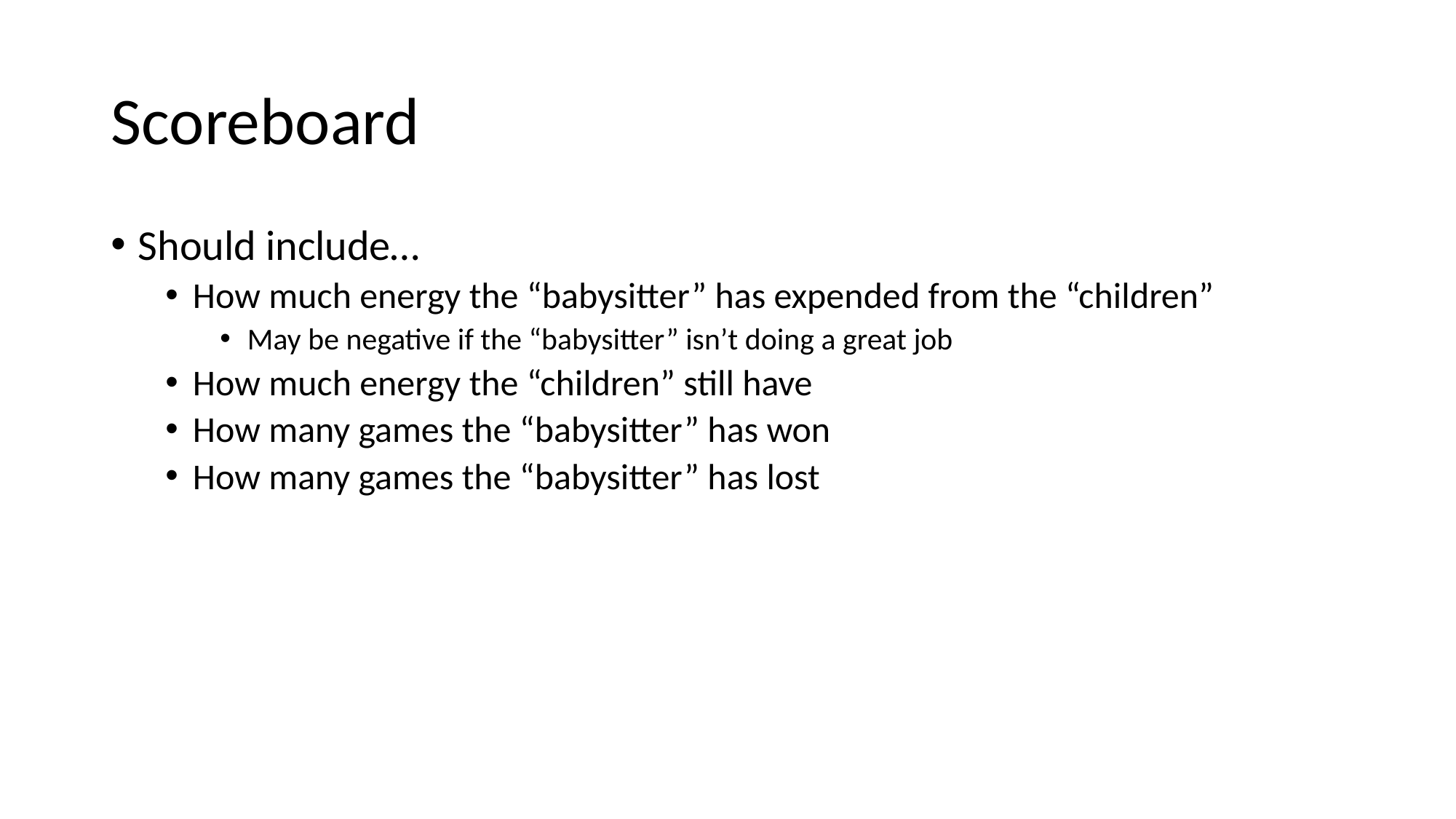

# Scoreboard
Should include…
How much energy the “babysitter” has expended from the “children”
May be negative if the “babysitter” isn’t doing a great job
How much energy the “children” still have
How many games the “babysitter” has won
How many games the “babysitter” has lost